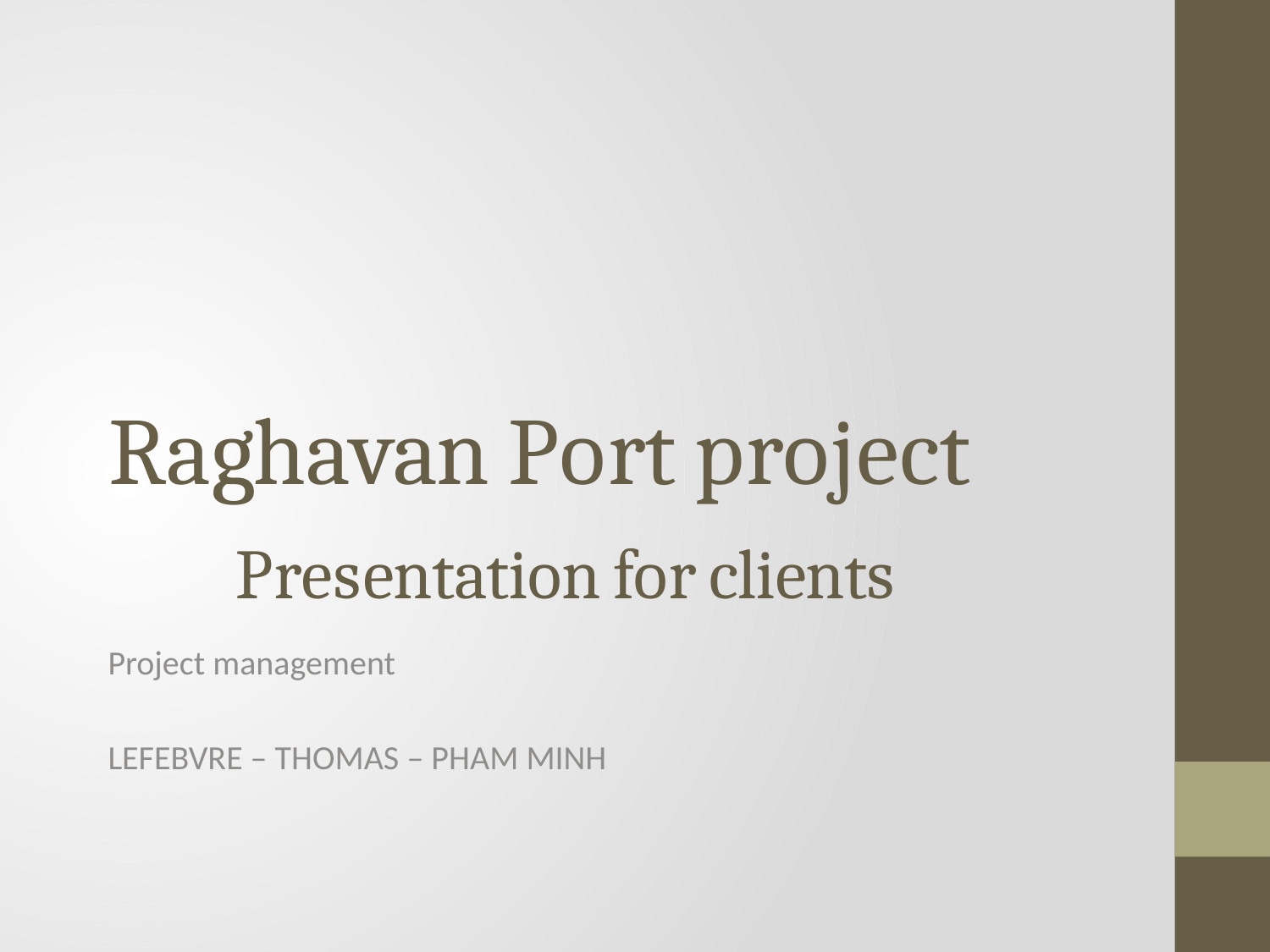

# Raghavan Port project Presentation for clients
Project management

LEFEBVRE – THOMAS – PHAM MINH